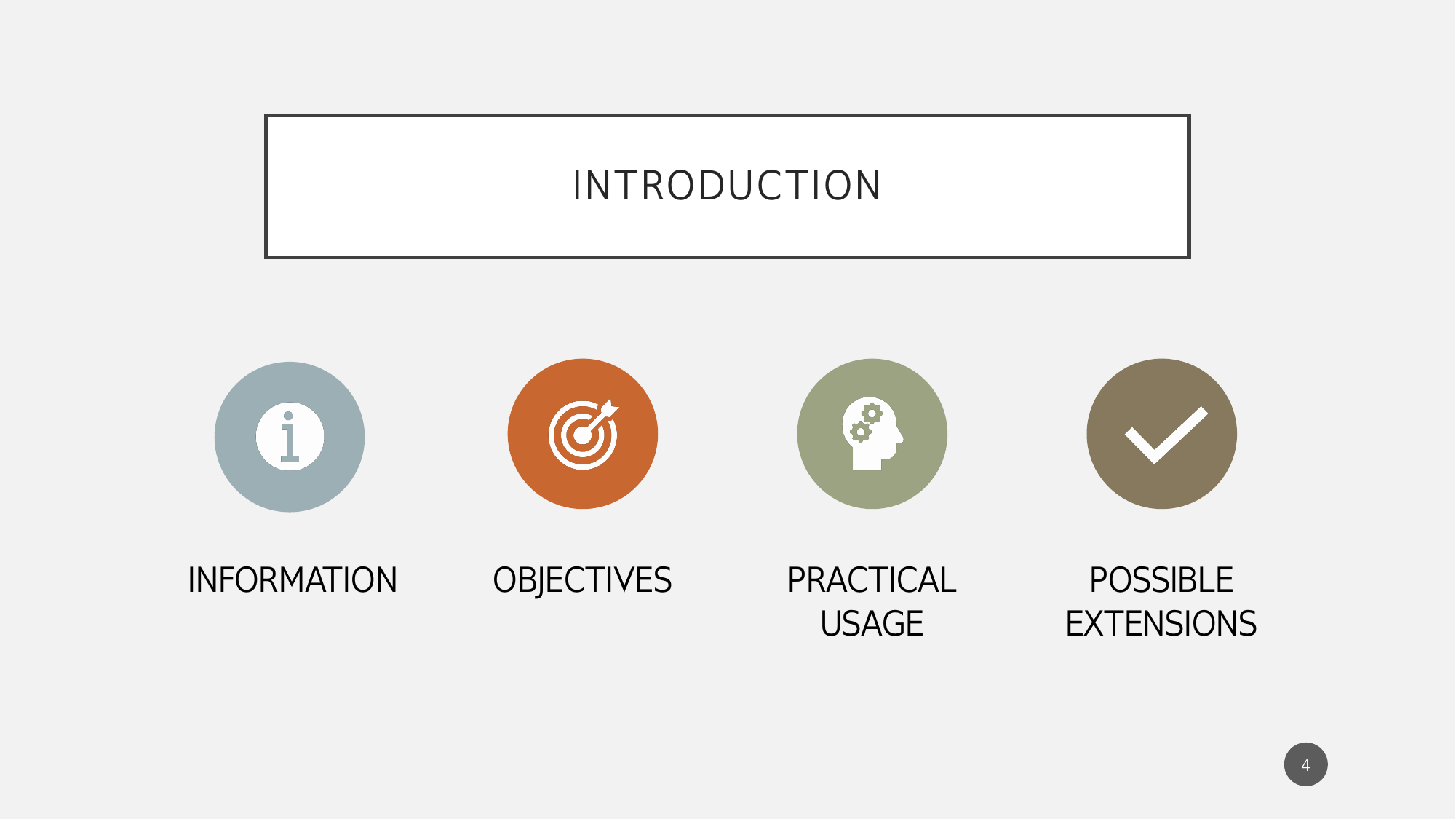

# Introduction
Information
Objectives
Practical usage
Possible Extensions
4